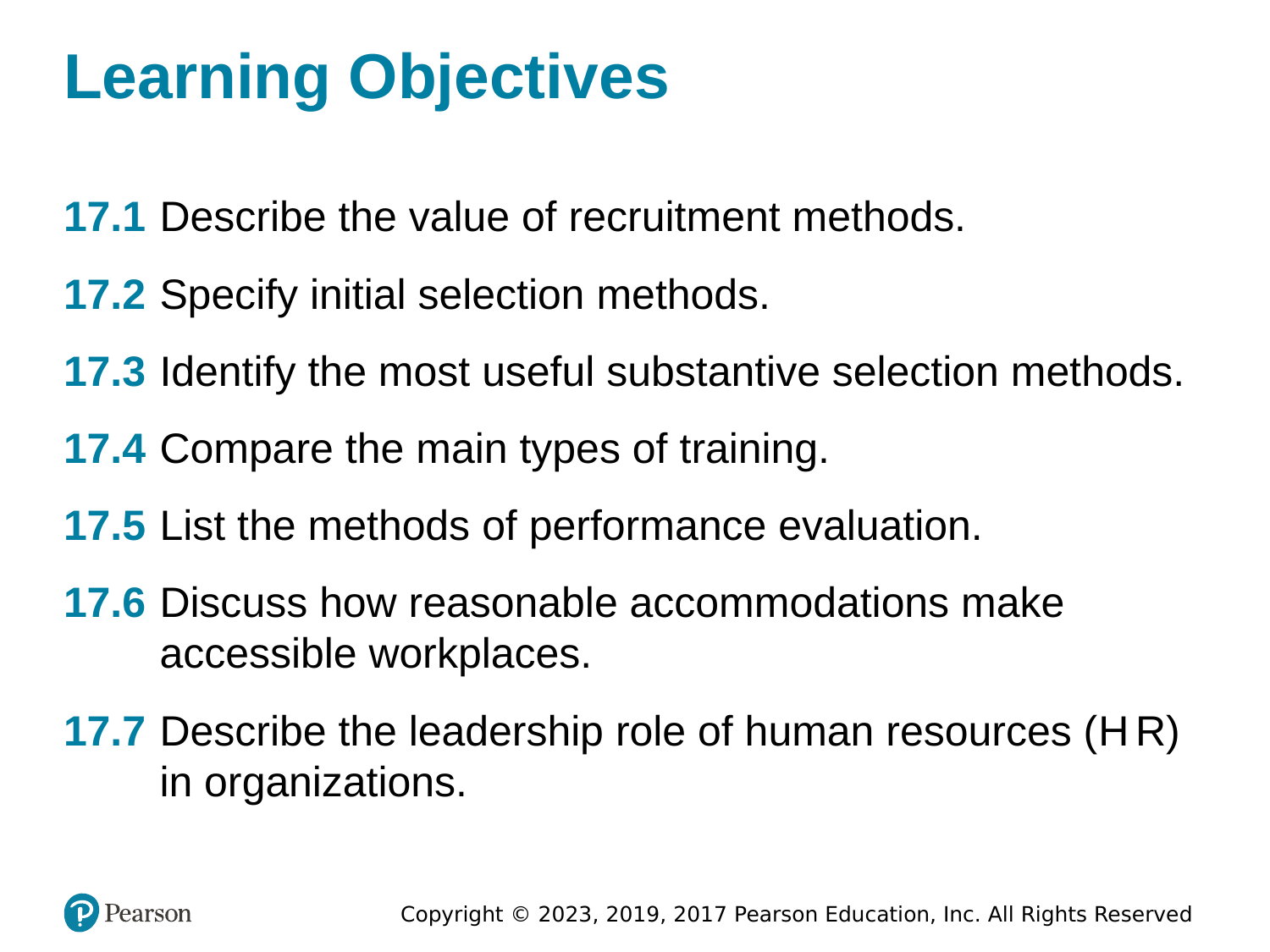

# Learning Objectives
17.1	Describe the value of recruitment methods.
17.2	Specify initial selection methods.
17.3	Identify the most useful substantive selection methods.
17.4	Compare the main types of training.
17.5	List the methods of performance evaluation.
17.6	Discuss how reasonable accommodations make accessible workplaces.
17.7	Describe the leadership role of human resources (H R) in organizations.